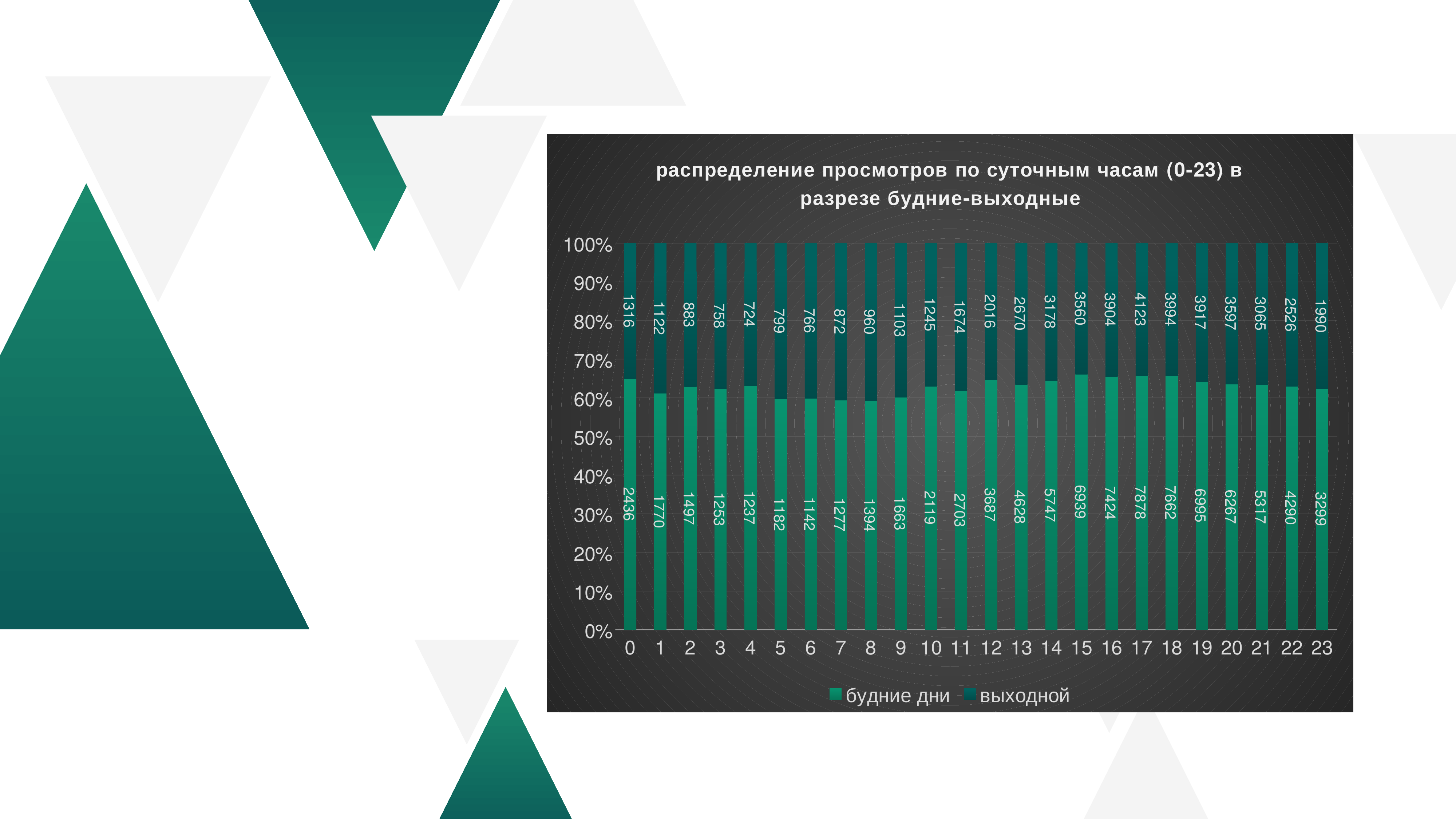

### Chart: распределение просмотров по суточным часам (0-23) в разрезе будние-выходные

| Category | будние дни | выходной |
|---|---|---|
| 0 | 2436.0 | 1316.0 |
| 1 | 1770.0 | 1122.0 |
| 2 | 1497.0 | 883.0 |
| 3 | 1253.0 | 758.0 |
| 4 | 1237.0 | 724.0 |
| 5 | 1182.0 | 799.0 |
| 6 | 1142.0 | 766.0 |
| 7 | 1277.0 | 872.0 |
| 8 | 1394.0 | 960.0 |
| 9 | 1663.0 | 1103.0 |
| 10 | 2119.0 | 1245.0 |
| 11 | 2703.0 | 1674.0 |
| 12 | 3687.0 | 2016.0 |
| 13 | 4628.0 | 2670.0 |
| 14 | 5747.0 | 3178.0 |
| 15 | 6939.0 | 3560.0 |
| 16 | 7424.0 | 3904.0 |
| 17 | 7878.0 | 4123.0 |
| 18 | 7662.0 | 3994.0 |
| 19 | 6995.0 | 3917.0 |
| 20 | 6267.0 | 3597.0 |
| 21 | 5317.0 | 3065.0 |
| 22 | 4290.0 | 2526.0 |
| 23 | 3299.0 | 1990.0 |